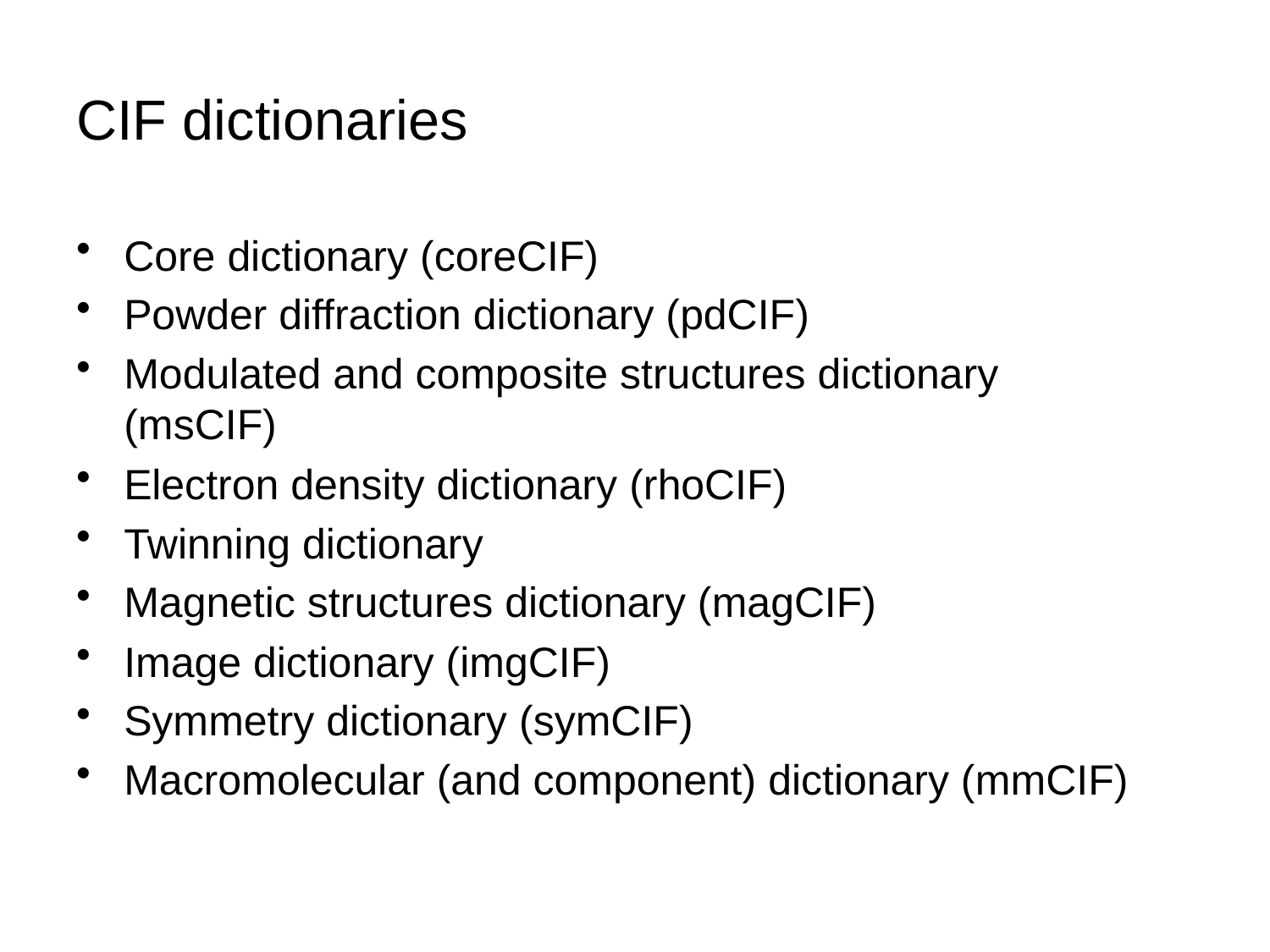

# CIF dictionaries
Core dictionary (coreCIF)
Powder diffraction dictionary (pdCIF)
Modulated and composite structures dictionary (msCIF)
Electron density dictionary (rhoCIF)
Twinning dictionary
Magnetic structures dictionary (magCIF)
Image dictionary (imgCIF)
Symmetry dictionary (symCIF)
Macromolecular (and component) dictionary (mmCIF)